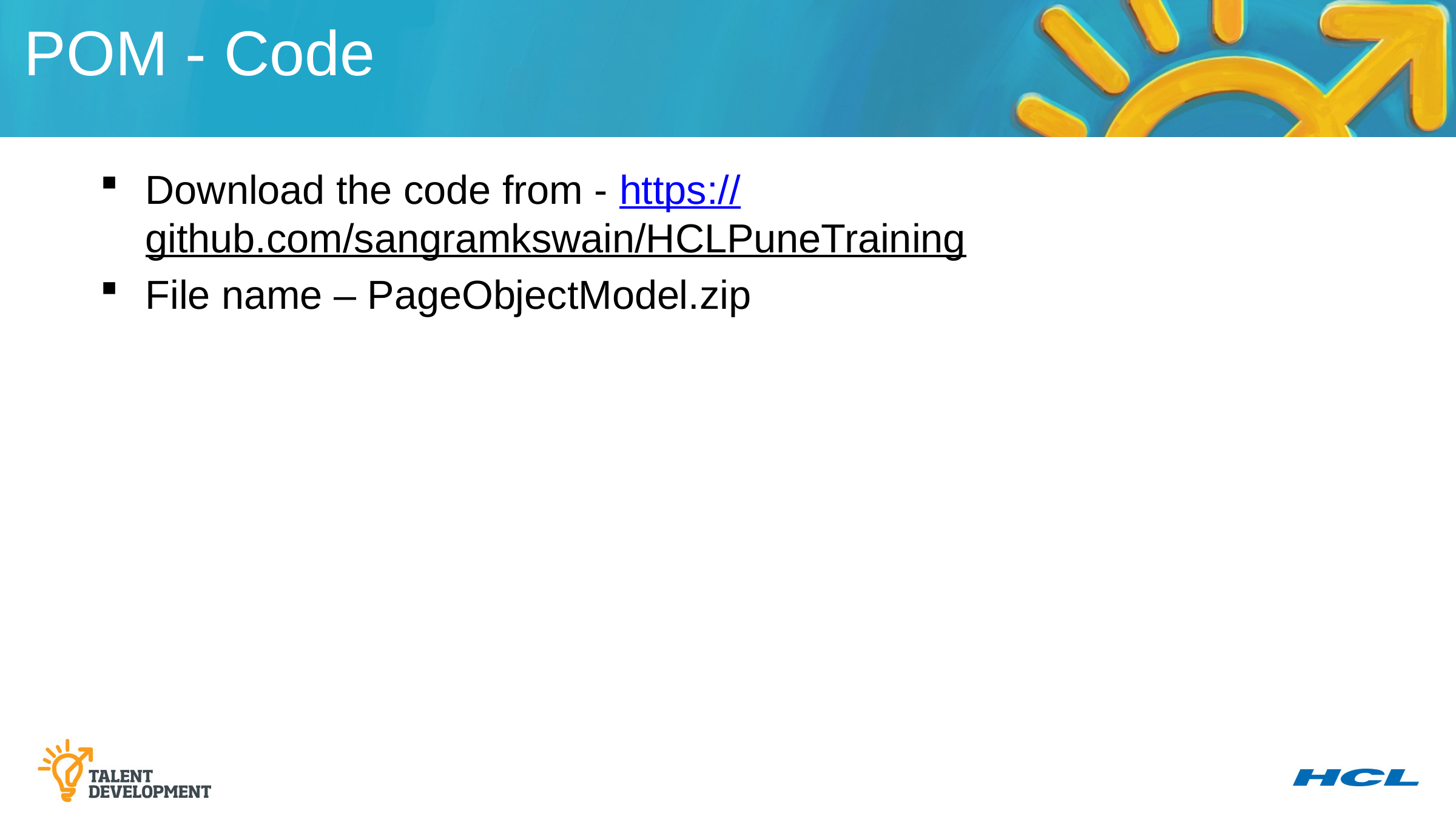

POM - Code
Download the code from - https://github.com/sangramkswain/HCLPuneTraining
File name – PageObjectModel.zip